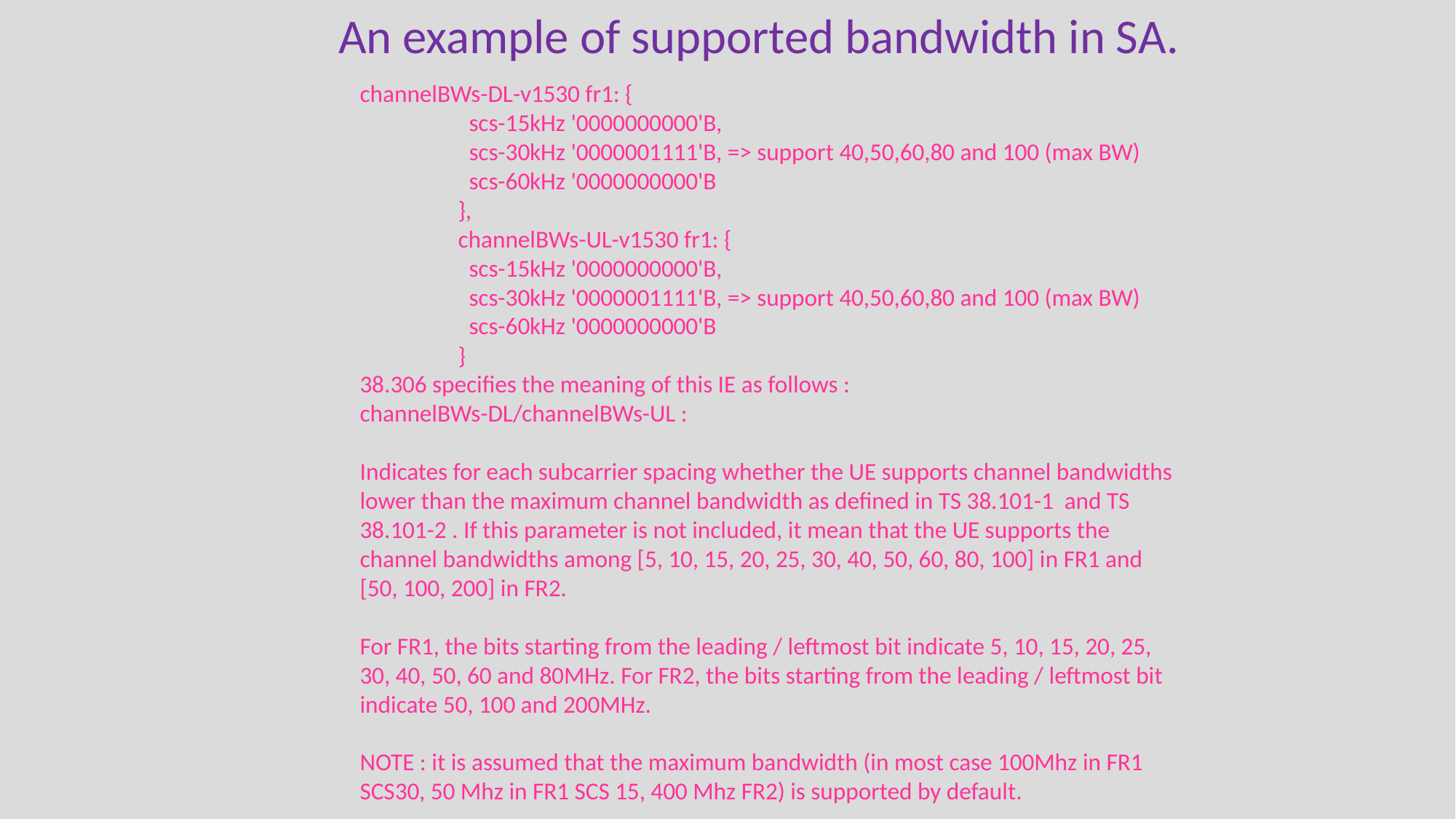

An example of supported bandwidth in SA.
channelBWs-DL-v1530 fr1: {
                    scs-15kHz '0000000000'B,
                    scs-30kHz '0000001111'B, => support 40,50,60,80 and 100 (max BW)
                    scs-60kHz '0000000000'B
                  },
                  channelBWs-UL-v1530 fr1: {
                    scs-15kHz '0000000000'B,
                    scs-30kHz '0000001111'B, => support 40,50,60,80 and 100 (max BW)
                    scs-60kHz '0000000000'B
                  }
38.306 specifies the meaning of this IE as follows :
channelBWs-DL/channelBWs-UL :

Indicates for each subcarrier spacing whether the UE supports channel bandwidths lower than the maximum channel bandwidth as defined in TS 38.101-1  and TS 38.101-2 . If this parameter is not included, it mean that the UE supports the channel bandwidths among [5, 10, 15, 20, 25, 30, 40, 50, 60, 80, 100] in FR1 and [50, 100, 200] in FR2.

For FR1, the bits starting from the leading / leftmost bit indicate 5, 10, 15, 20, 25, 30, 40, 50, 60 and 80MHz. For FR2, the bits starting from the leading / leftmost bit indicate 50, 100 and 200MHz.

NOTE : it is assumed that the maximum bandwidth (in most case 100Mhz in FR1 SCS30, 50 Mhz in FR1 SCS 15, 400 Mhz FR2) is supported by default.